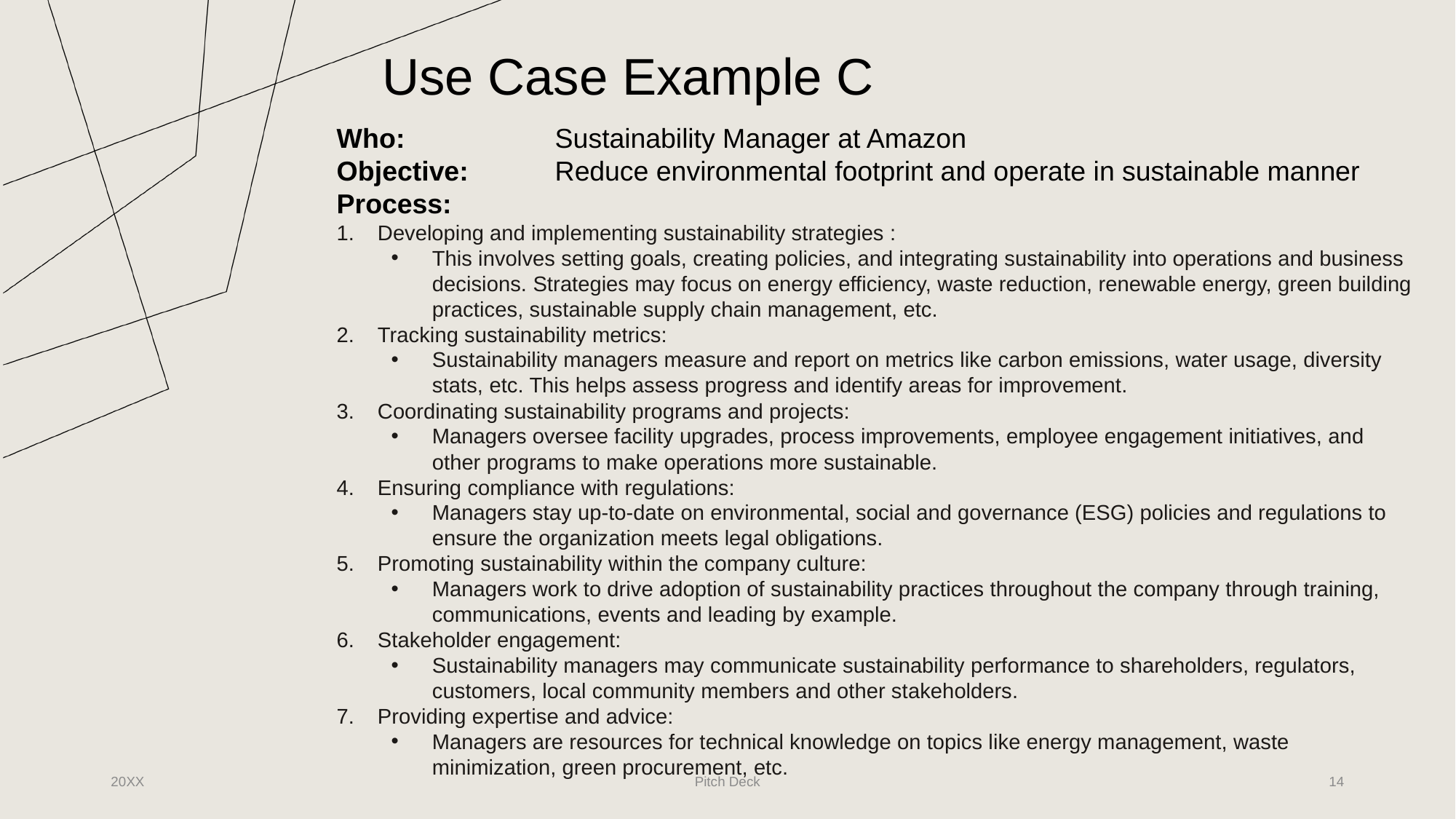

Use Case Example C
Who:  		Sustainability Manager at Amazon
Objective:	Reduce environmental footprint and operate in sustainable manner
Process:
Developing and implementing sustainability strategies :
This involves setting goals, creating policies, and integrating sustainability into operations and business decisions. Strategies may focus on energy efficiency, waste reduction, renewable energy, green building practices, sustainable supply chain management, etc.
Tracking sustainability metrics:
Sustainability managers measure and report on metrics like carbon emissions, water usage, diversity stats, etc. This helps assess progress and identify areas for improvement.
Coordinating sustainability programs and projects:
Managers oversee facility upgrades, process improvements, employee engagement initiatives, and other programs to make operations more sustainable.
Ensuring compliance with regulations:
Managers stay up-to-date on environmental, social and governance (ESG) policies and regulations to ensure the organization meets legal obligations.
Promoting sustainability within the company culture:
Managers work to drive adoption of sustainability practices throughout the company through training, communications, events and leading by example.
Stakeholder engagement:
Sustainability managers may communicate sustainability performance to shareholders, regulators, customers, local community members and other stakeholders.
Providing expertise and advice:
Managers are resources for technical knowledge on topics like energy management, waste minimization, green procurement, etc.

20XX
Pitch Deck
14